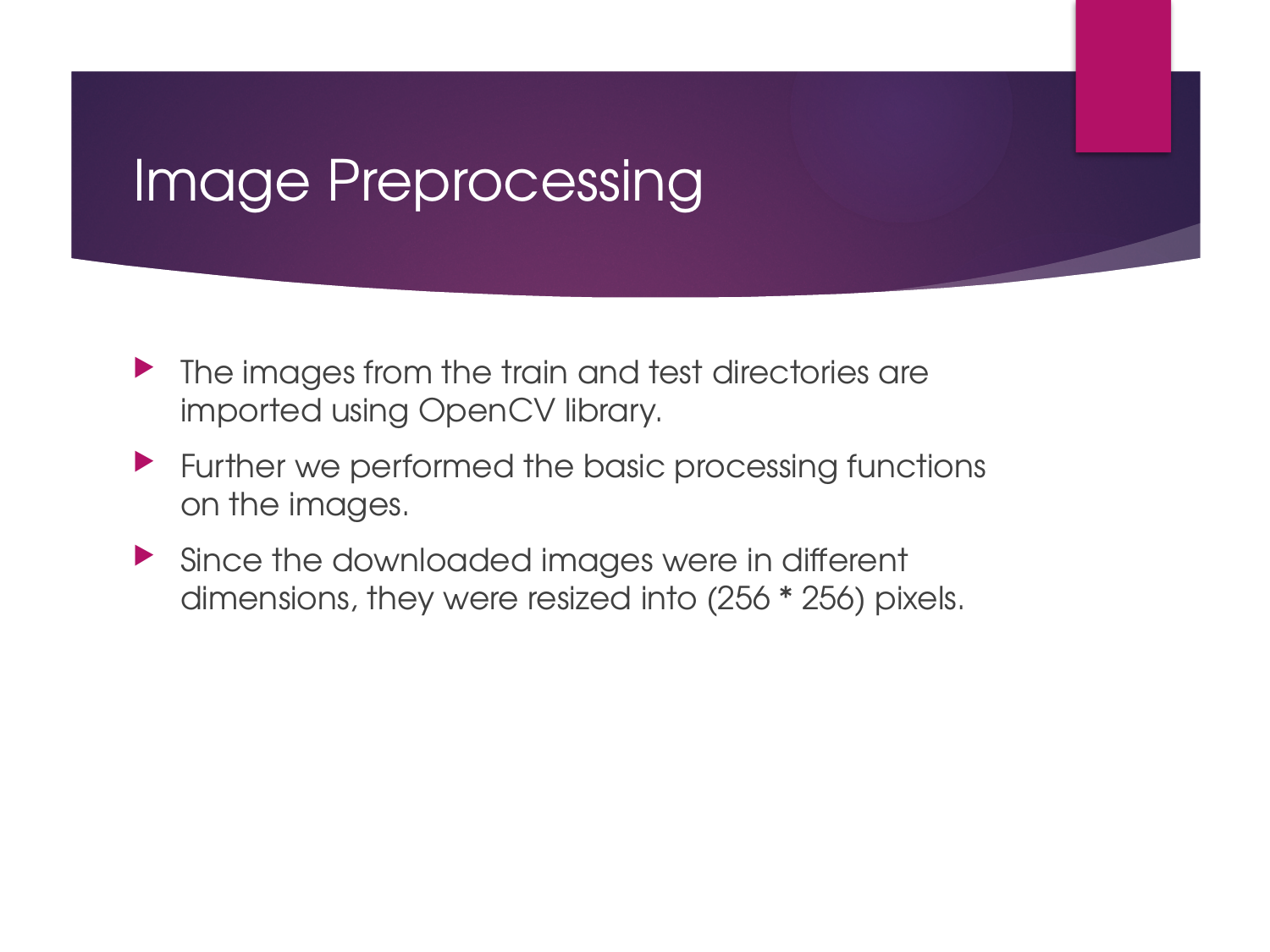

# Image Preprocessing
The images from the train and test directories are imported using OpenCV library.
Further we performed the basic processing functions on the images.
Since the downloaded images were in different dimensions, they were resized into (256 * 256) pixels.